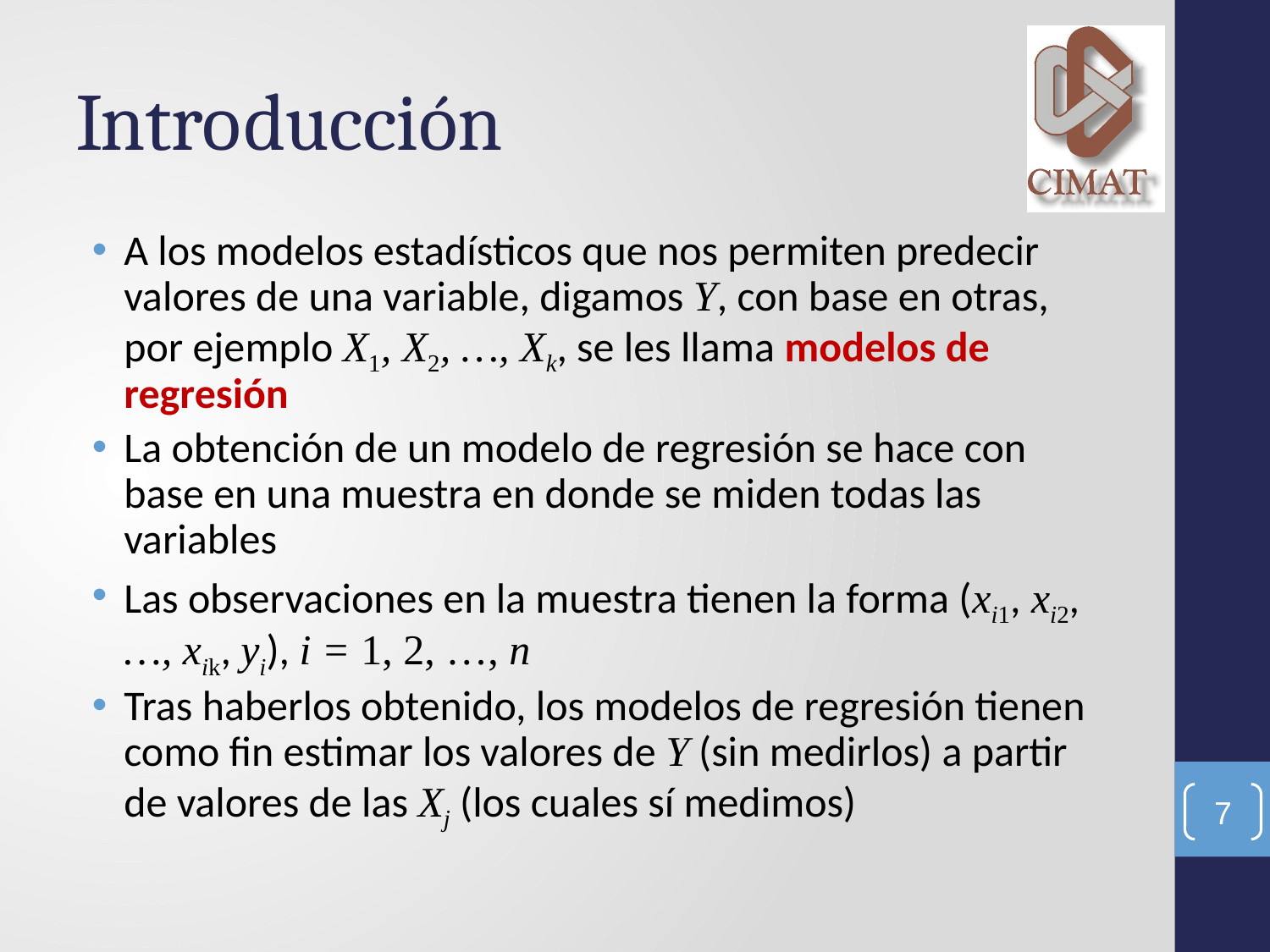

# Introducción
A los modelos estadísticos que nos permiten predecir valores de una variable, digamos Y, con base en otras, por ejemplo X1, X2, …, Xk, se les llama modelos de regresión
La obtención de un modelo de regresión se hace con base en una muestra en donde se miden todas las variables
Las observaciones en la muestra tienen la forma (xi1, xi2, …, xik, yi), i = 1, 2, …, n
Tras haberlos obtenido, los modelos de regresión tienen como fin estimar los valores de Y (sin medirlos) a partir de valores de las Xj (los cuales sí medimos)
7